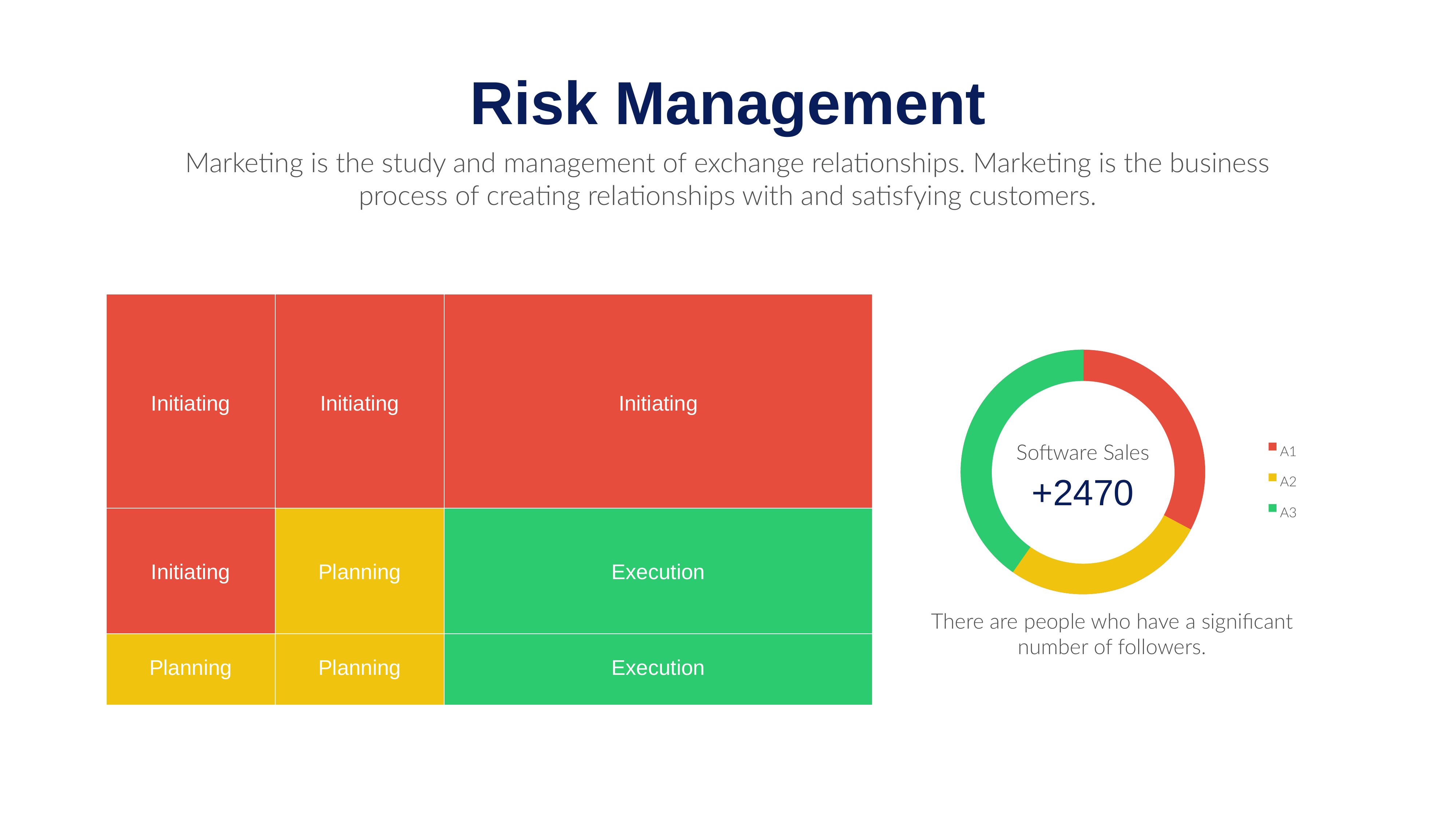

Risk Management
Marketing is the study and management of exchange relationships. Marketing is the business process of creating relationships with and satisfying customers.

Initiating
Initiating
Initiating
A1

A2

A3

Software Sales
+2470

Execution
Initiating
Planning
There are people who have a significant number of followers.

Planning
Planning
Execution